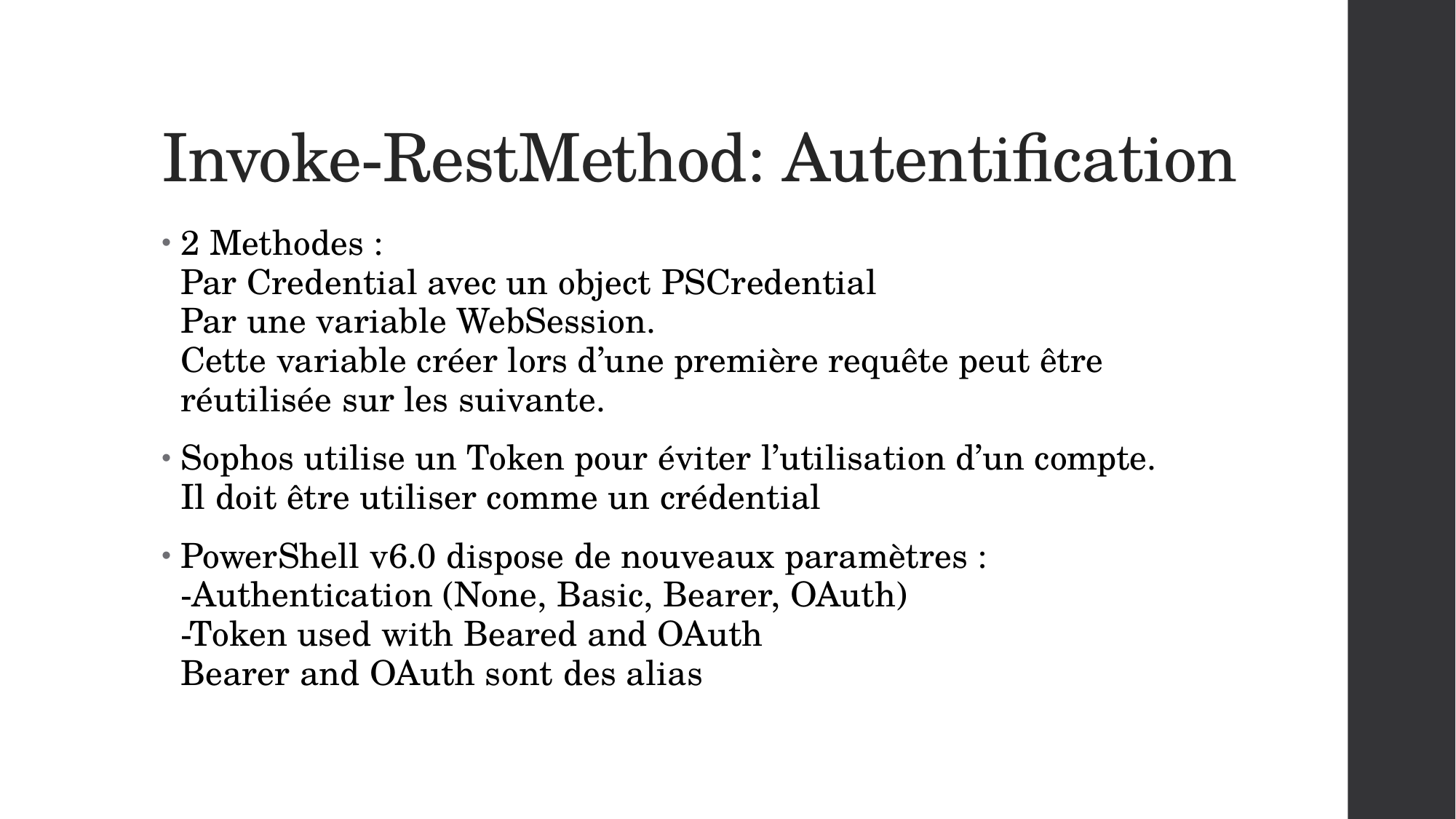

# Invoke-RestMethod: Autentification
2 Methodes :
Par Credential avec un object PSCredential
Par une variable WebSession.
Cette variable créer lors d’une première requête peut être réutilisée sur les suivante.
Sophos utilise un Token pour éviter l’utilisation d’un compte.
Il doit être utiliser comme un crédential
PowerShell v6.0 dispose de nouveaux paramètres :
-Authentication (None, Basic, Bearer, OAuth)
-Token used with Beared and OAuth
Bearer and OAuth sont des alias